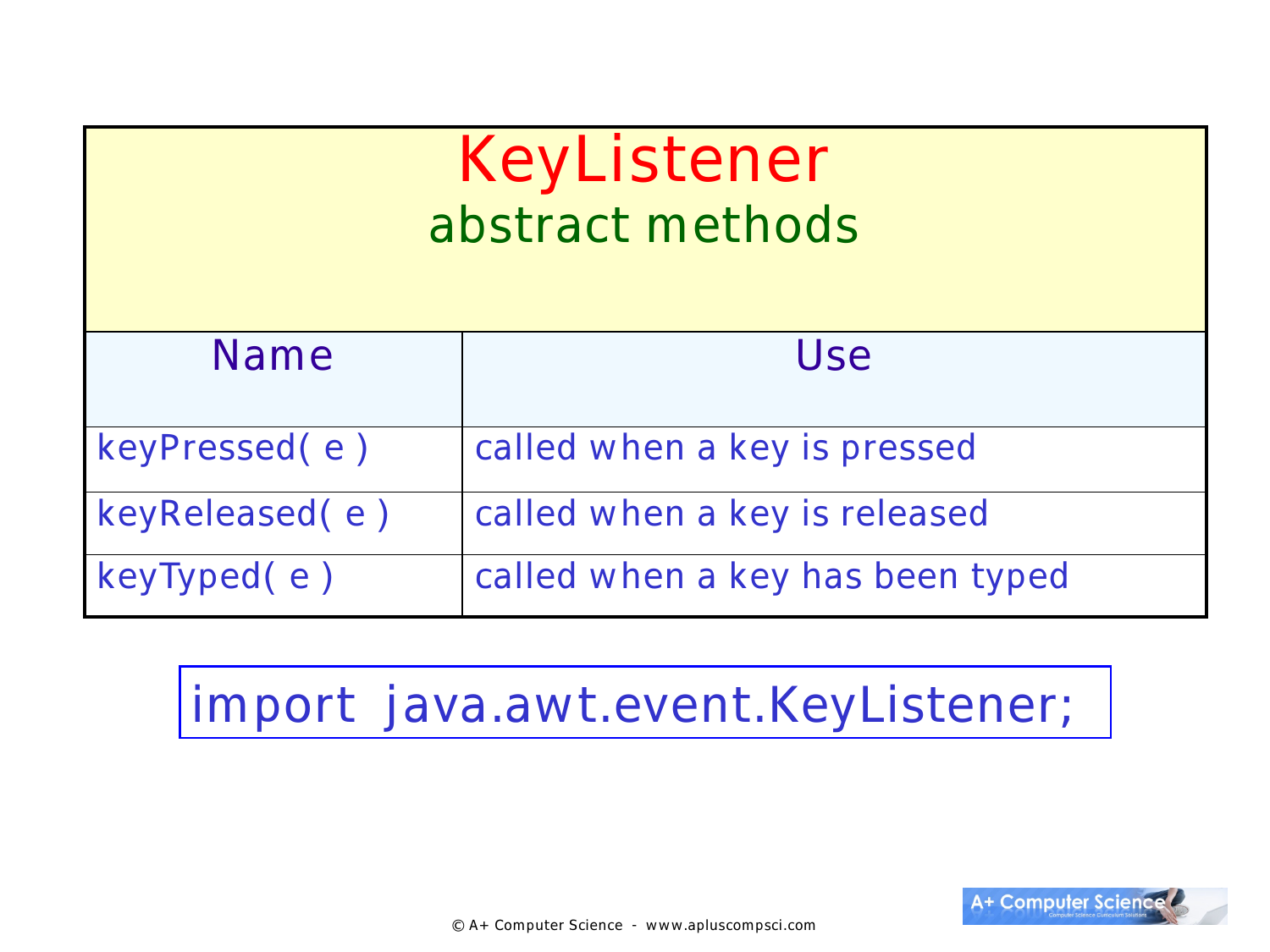

| KeyListener abstract methods |  |
| --- | --- |
| Name | Use |
| keyPressed( e ) | called when a key is pressed |
| keyReleased( e ) | called when a key is released |
| keyTyped( e ) | called when a key has been typed |
import  java.awt.event.KeyListener;

© A+ Computer Science  -  www.apluscompsci.com